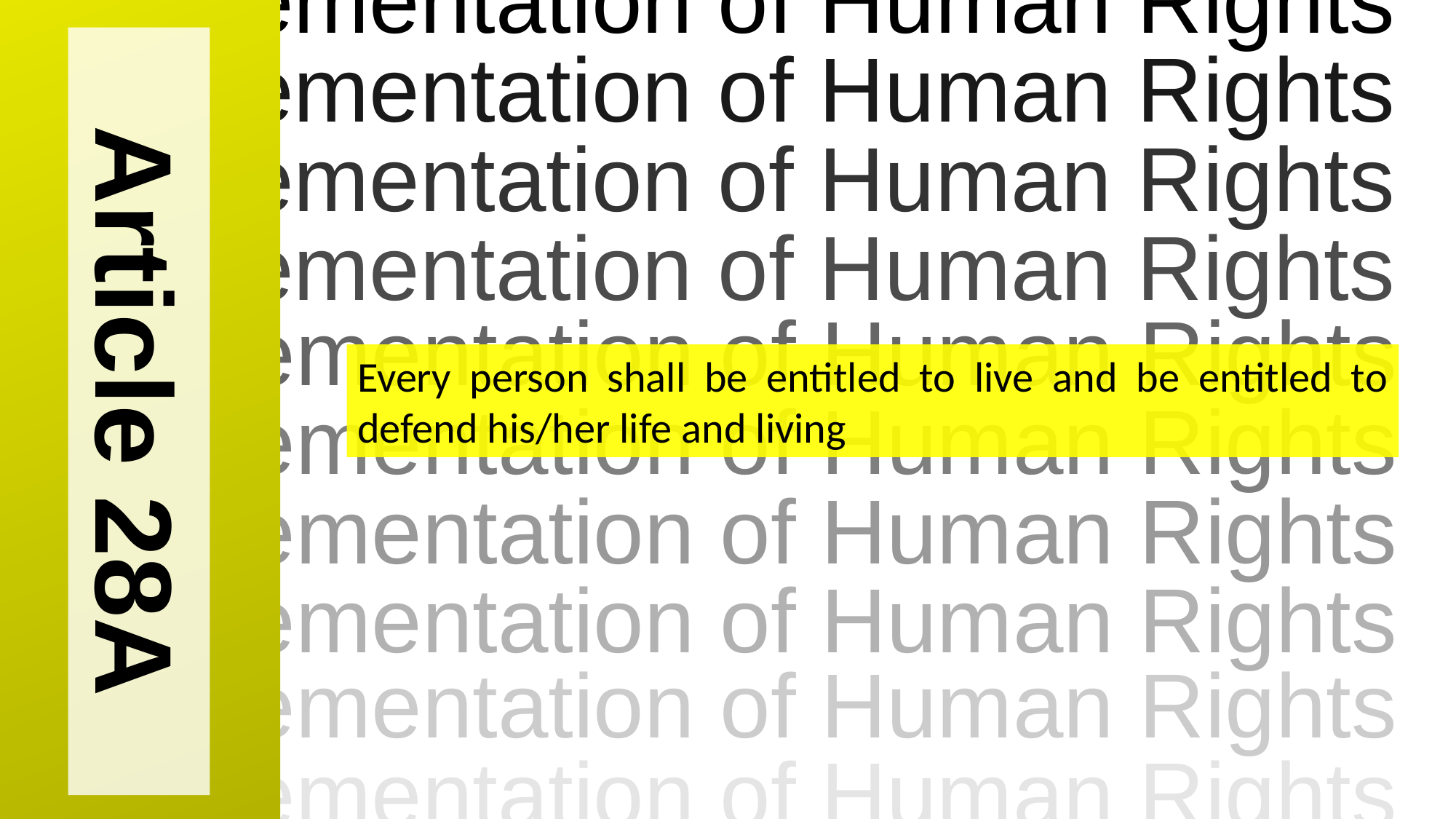

Implementation of Human Rights
Implementation of Human Rights
Implementation of Human Rights
Implementation of Human Rights
Implementation of Human Rights
Implementation of Human Rights
Implementation of Human Rights
Implementation of Human Rights
Implementation of Human Rights
Implementation of Human Rights

Article 28A
Every person shall be entitled to live and be entitled to defend his/her life and living